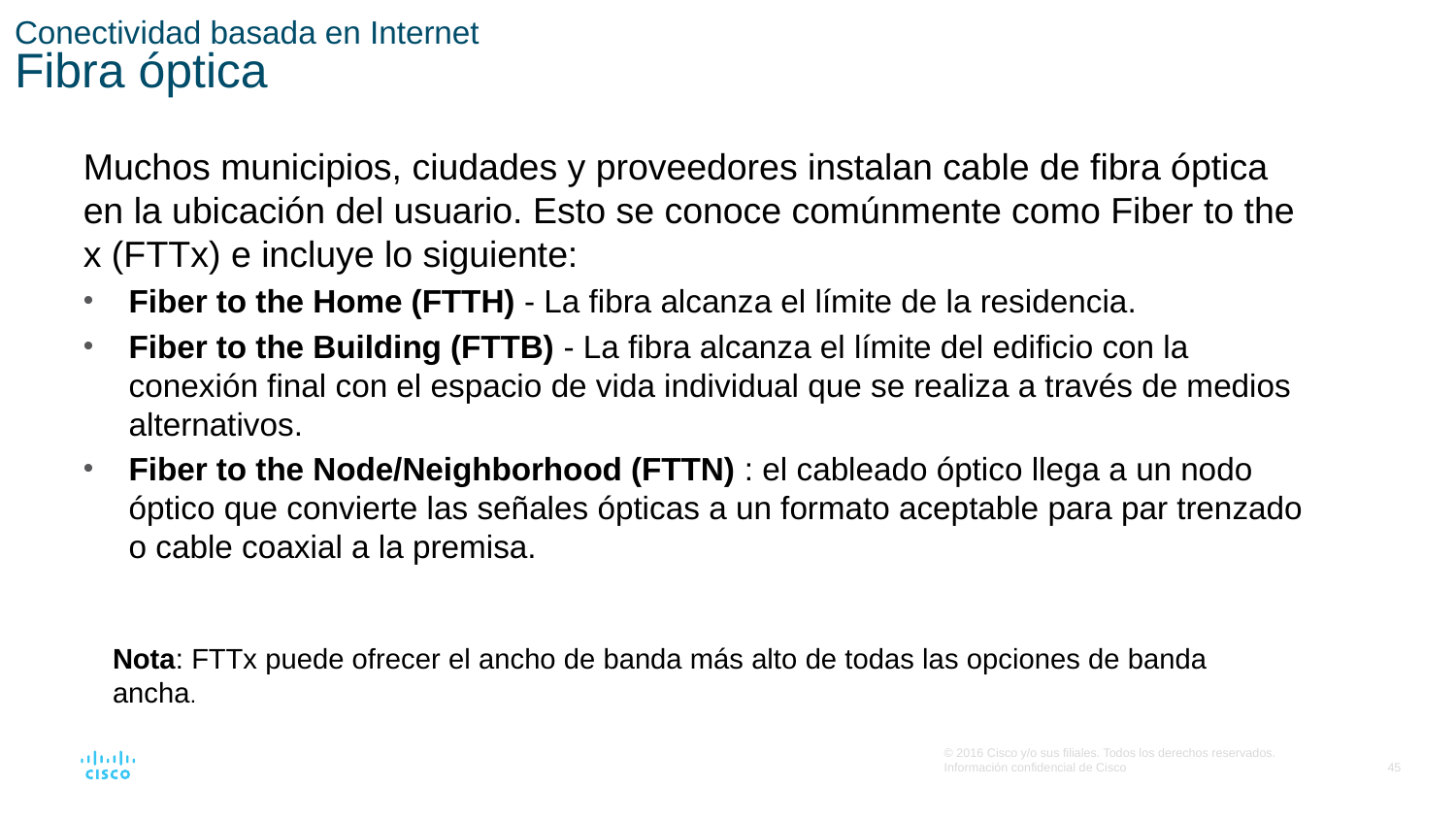

# Conectividad basada en Internet Fibra óptica
Muchos municipios, ciudades y proveedores instalan cable de fibra óptica en la ubicación del usuario. Esto se conoce comúnmente como Fiber to the x (FTTx) e incluye lo siguiente:
Fiber to the Home (FTTH) - La fibra alcanza el límite de la residencia.
Fiber to the Building (FTTB) - La fibra alcanza el límite del edificio con la conexión final con el espacio de vida individual que se realiza a través de medios alternativos.
Fiber to the Node/Neighborhood (FTTN) : el cableado óptico llega a un nodo óptico que convierte las señales ópticas a un formato aceptable para par trenzado o cable coaxial a la premisa.

Nota: FTTx puede ofrecer el ancho de banda más alto de todas las opciones de banda ancha.